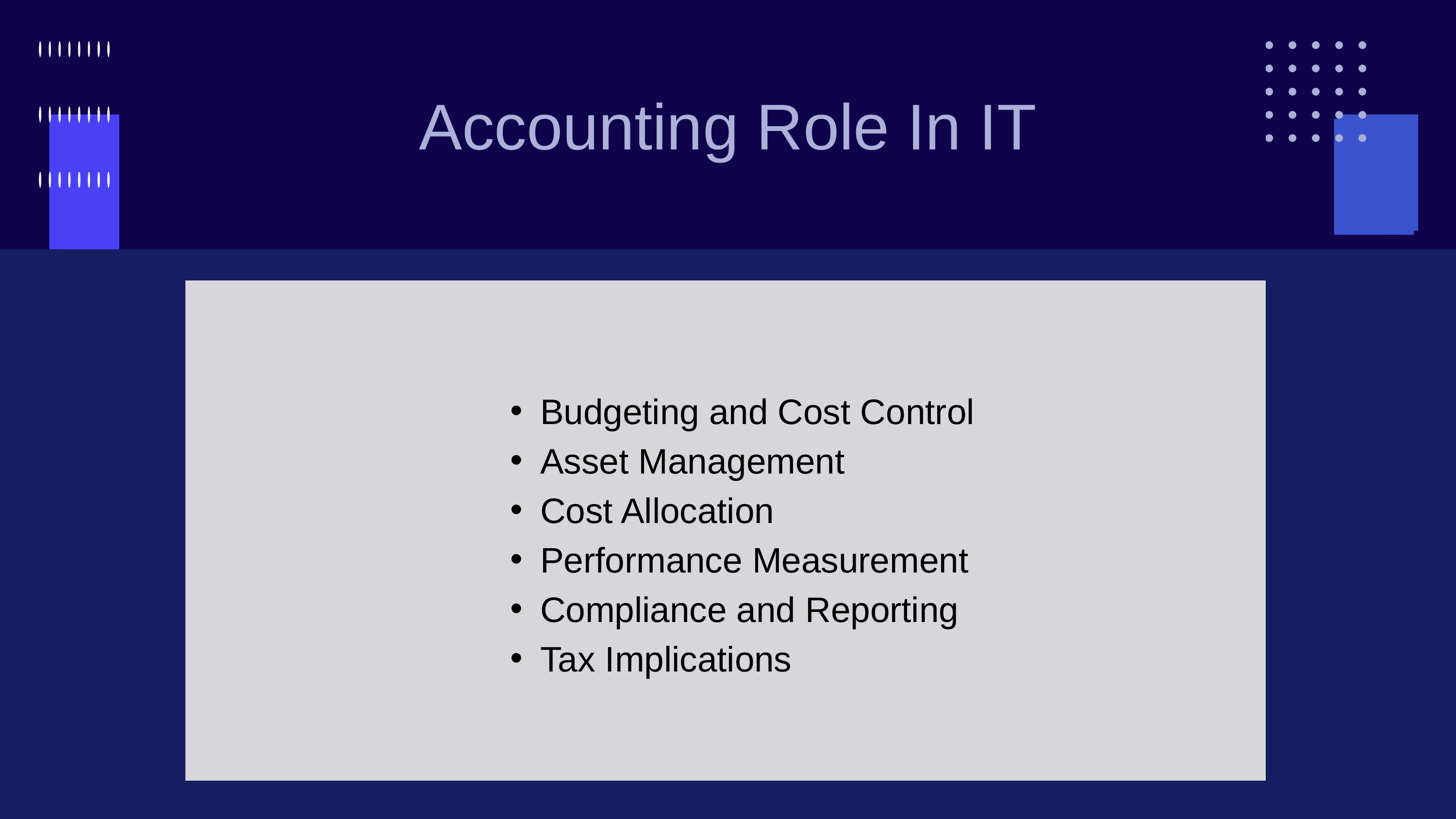

Accounting Role In IT

Budgeting and Cost Control
Asset Management
Cost Allocation
Performance Measurement
Compliance and Reporting
Tax Implications